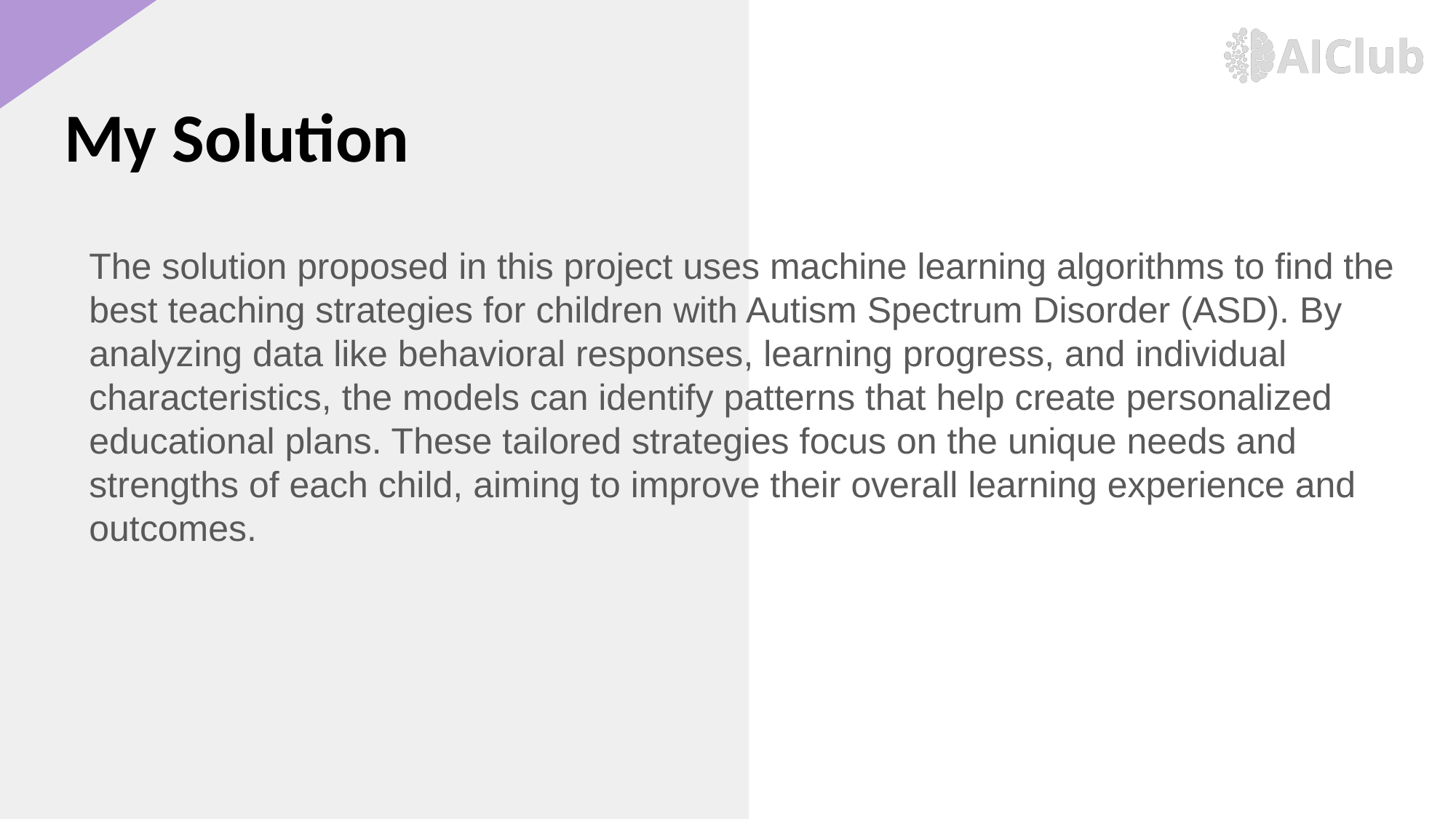

My Solution
The solution proposed in this project uses machine learning algorithms to find the best teaching strategies for children with Autism Spectrum Disorder (ASD). By analyzing data like behavioral responses, learning progress, and individual characteristics, the models can identify patterns that help create personalized educational plans. These tailored strategies focus on the unique needs and strengths of each child, aiming to improve their overall learning experience and outcomes.